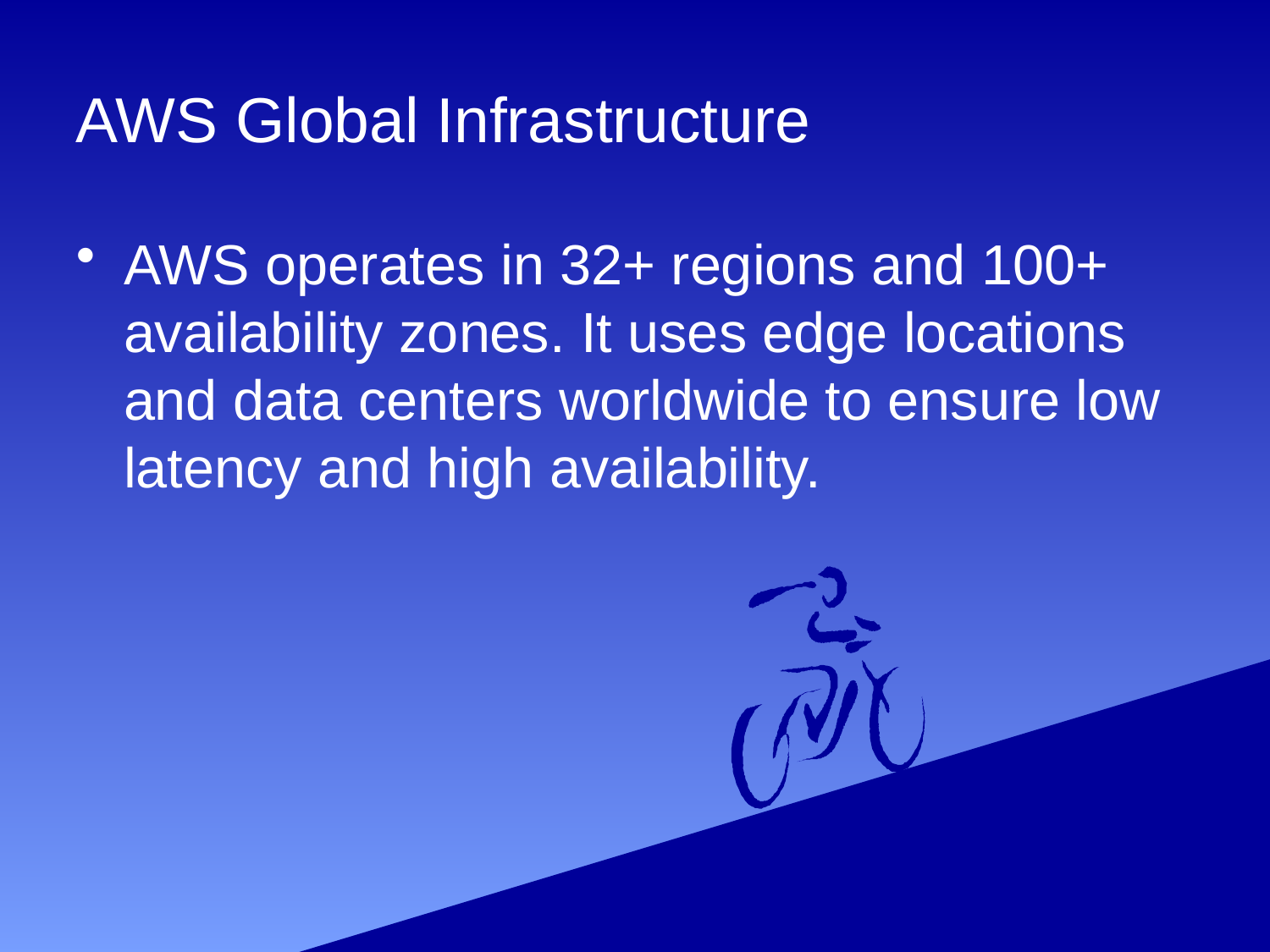

# AWS Global Infrastructure
AWS operates in 32+ regions and 100+ availability zones. It uses edge locations and data centers worldwide to ensure low latency and high availability.